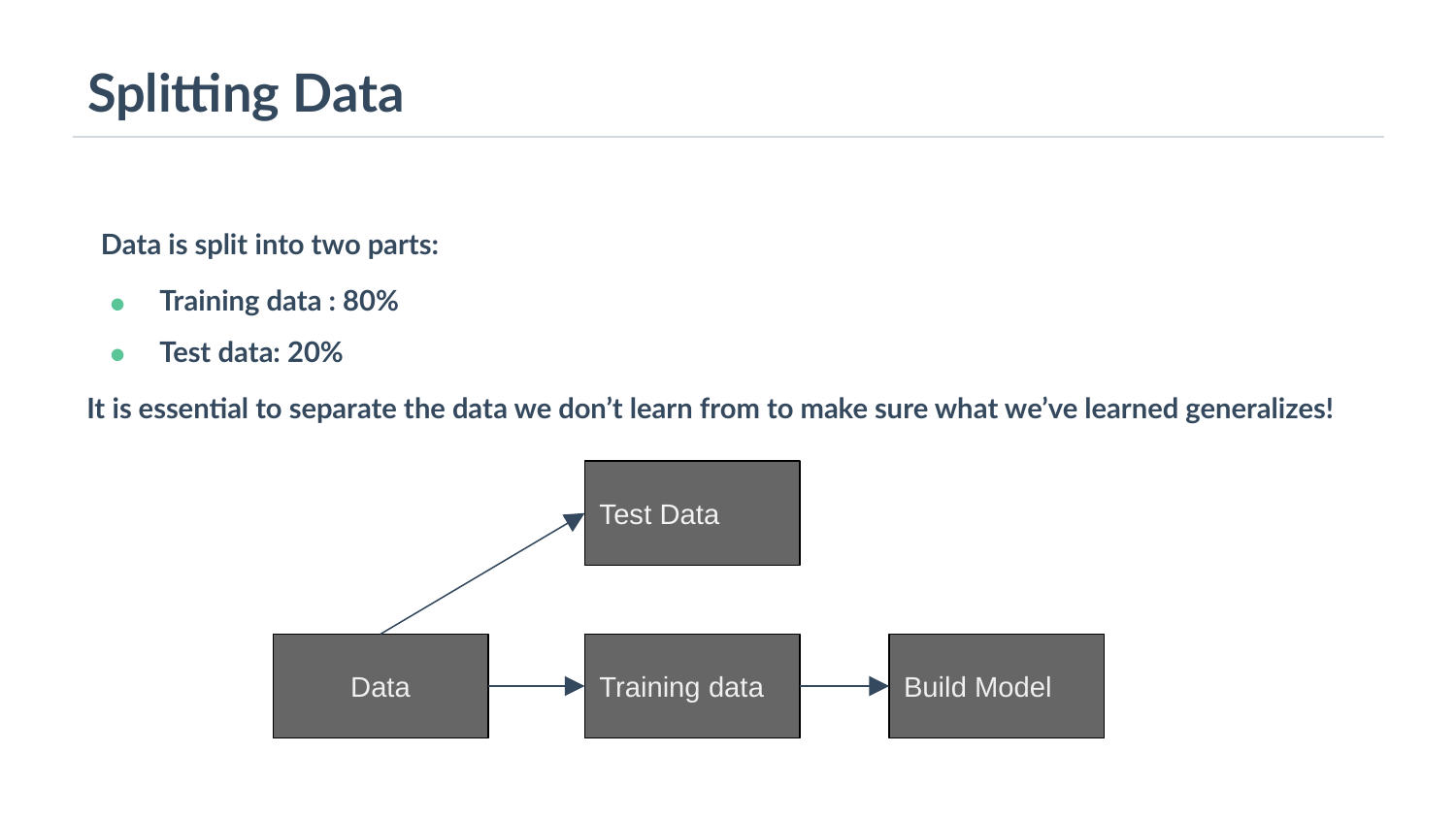

# Splitting Data
Data is split into two parts:
Training data : 80%
Test data: 20%
It is essential to separate the data we don’t learn from to make sure what we’ve learned generalizes!
Test Data
Data
Training data
Build Model